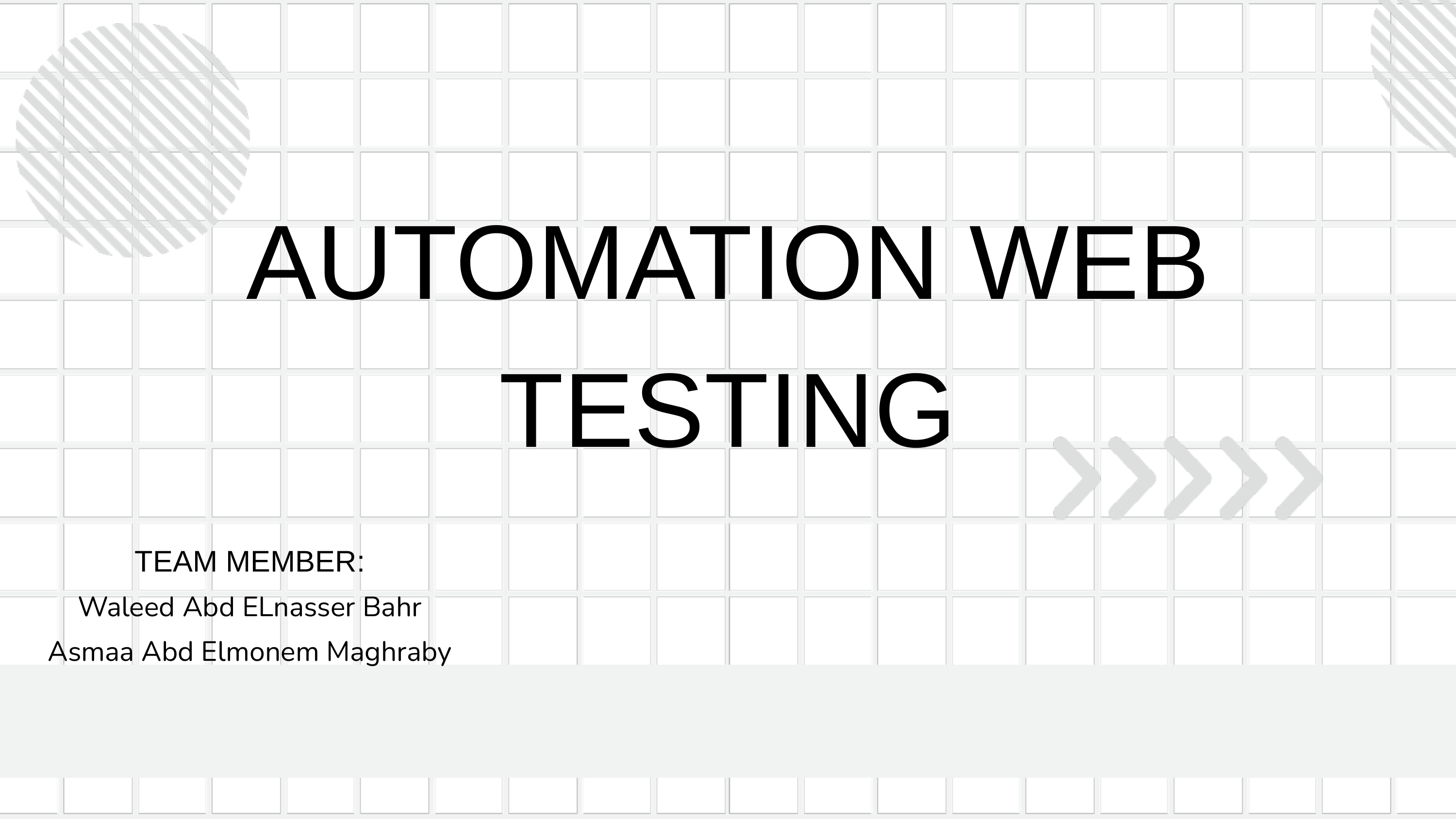

AUTOMATION WEB TESTING

TEAM MEMBER:
Waleed Abd ELnasser Bahr
Asmaa Abd Elmonem Maghraby